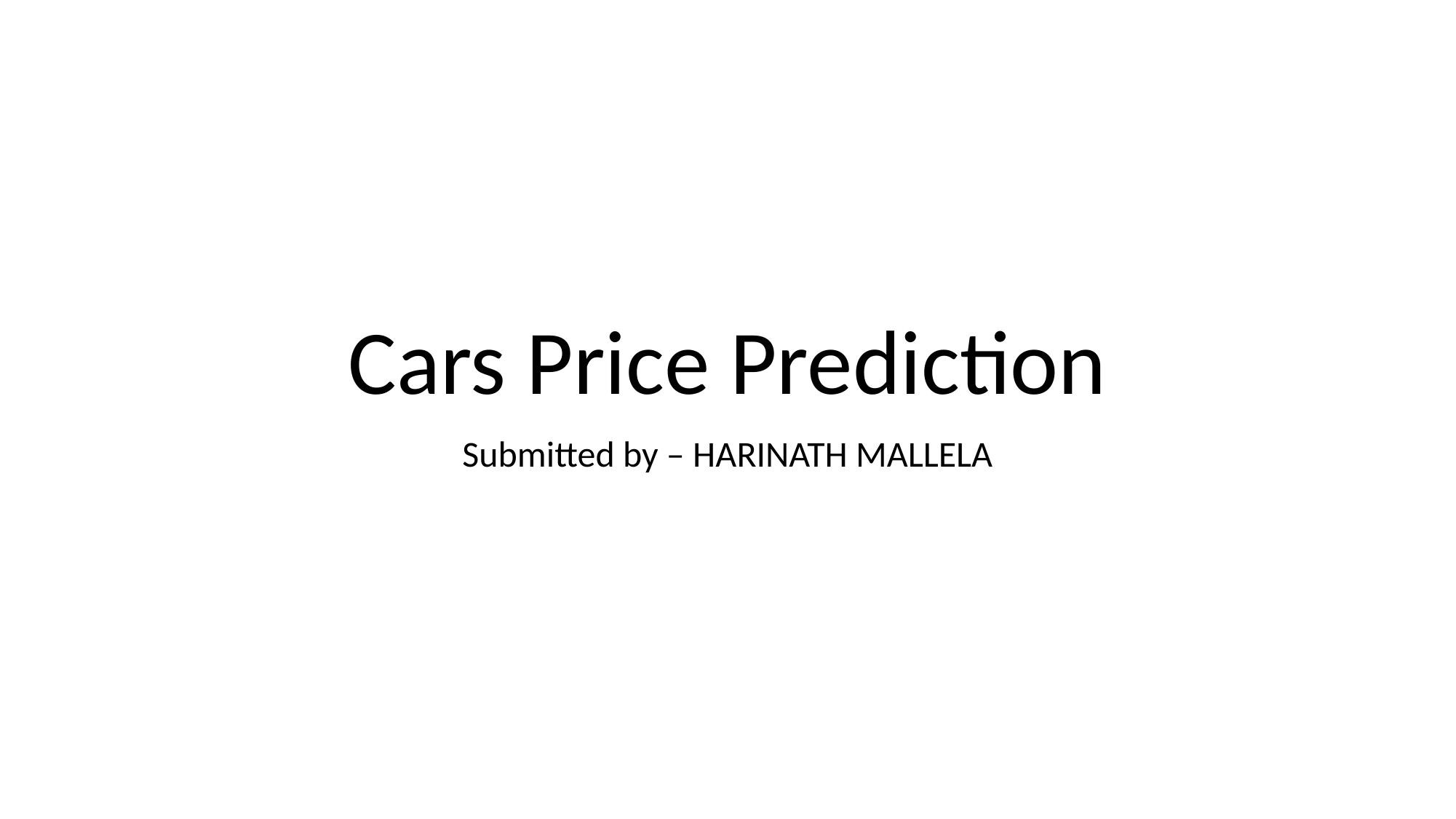

# Cars Price Prediction
Submitted by – HARINATH MALLELA